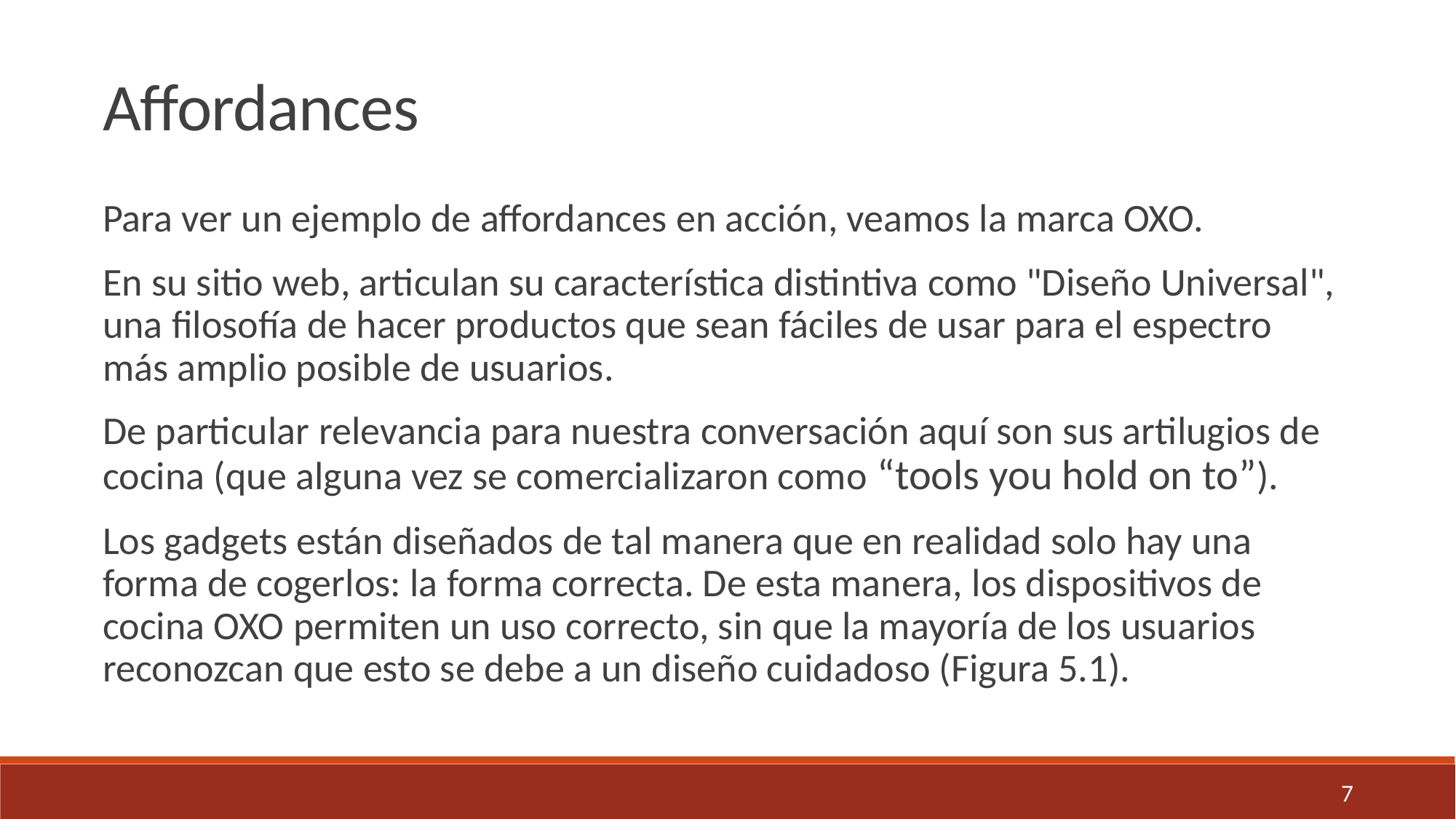

Affordances
Para ver un ejemplo de affordances en acción, veamos la marca OXO.
En su sitio web, articulan su característica distintiva como "Diseño Universal", una filosofía de hacer productos que sean fáciles de usar para el espectro más amplio posible de usuarios.
De particular relevancia para nuestra conversación aquí son sus artilugios de cocina (que alguna vez se comercializaron como “tools you hold on to”).
Los gadgets están diseñados de tal manera que en realidad solo hay una forma de cogerlos: la forma correcta. De esta manera, los dispositivos de cocina OXO permiten un uso correcto, sin que la mayoría de los usuarios reconozcan que esto se debe a un diseño cuidadoso (Figura 5.1).
7